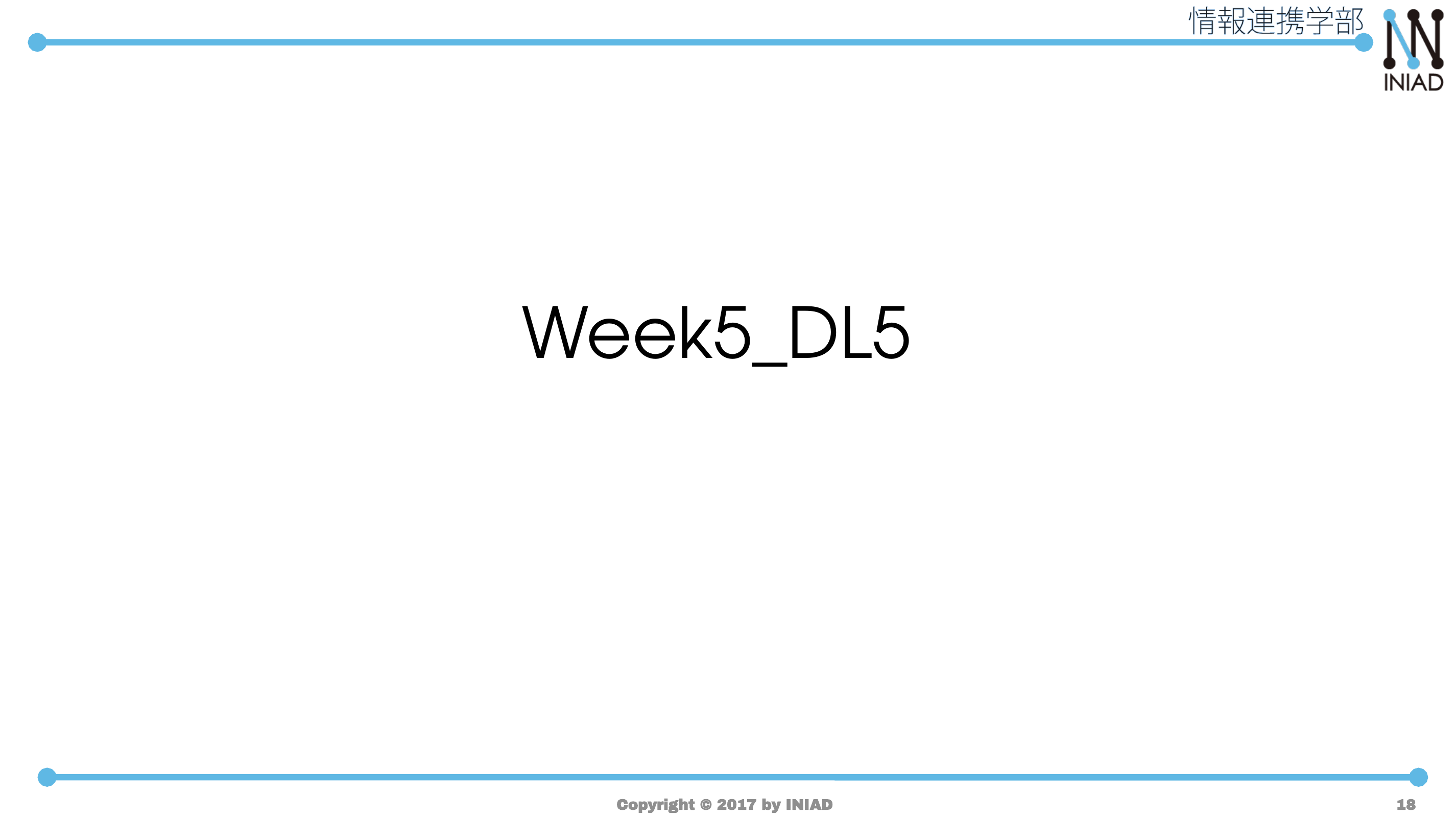

# Week5_DL5
Copyright © 2017 by INIAD
18